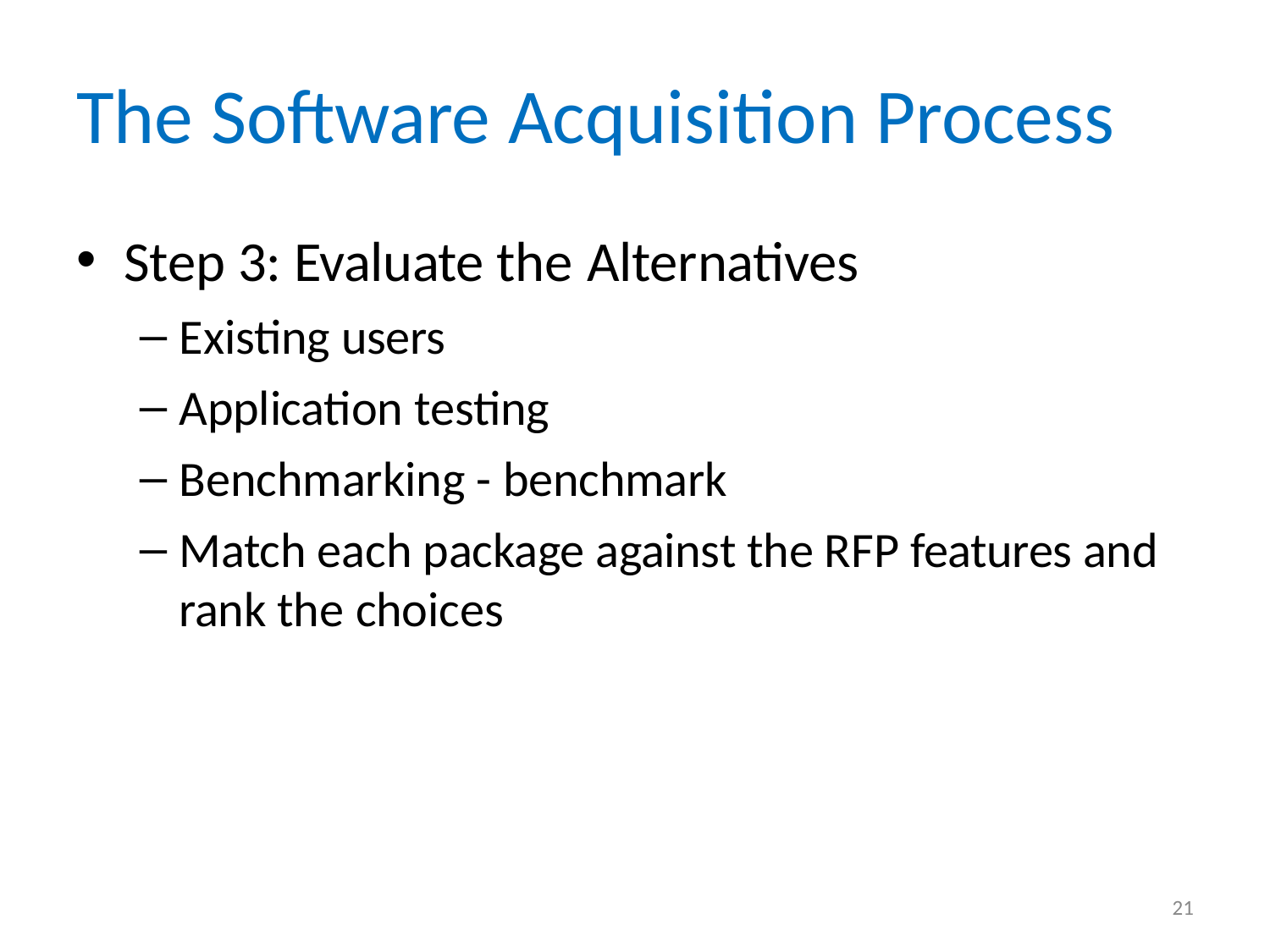

# The Software Acquisition Process
Step 3: Evaluate the Alternatives
Existing users
Application testing
Benchmarking - benchmark
Match each package against the RFP features and  rank the choices
21